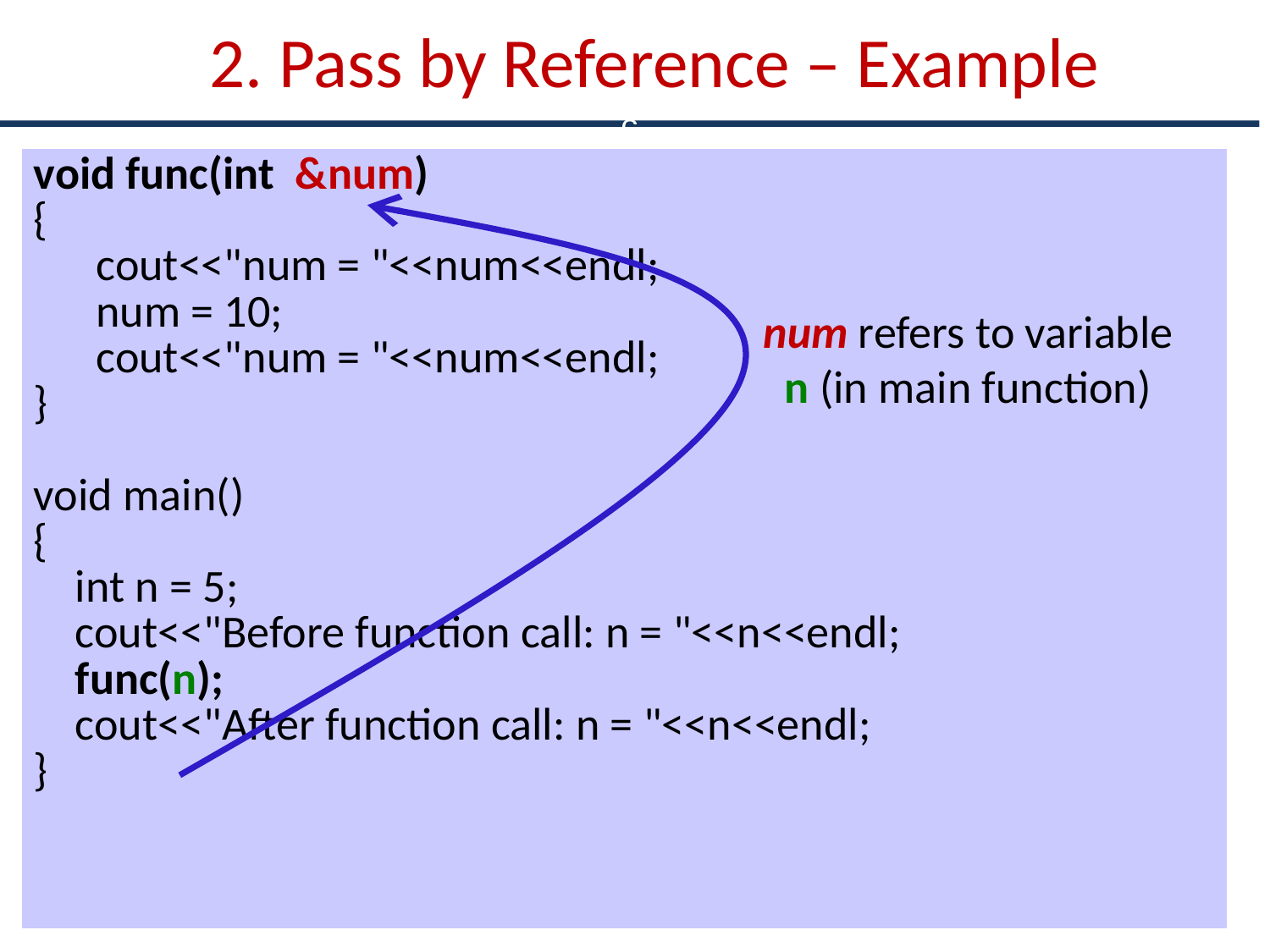

2. Pass by Reference – Example
c
| void func(int &num) { cout<<"num = "<<num<<endl; num = 10; cout<<"num = "<<num<<endl; } void main() { int n = 5; cout<<"Before function call: n = "<<n<<endl; func(n); cout<<"After function call: n = "<<n<<endl; } |
| --- |

num refers to variable n (in main function)